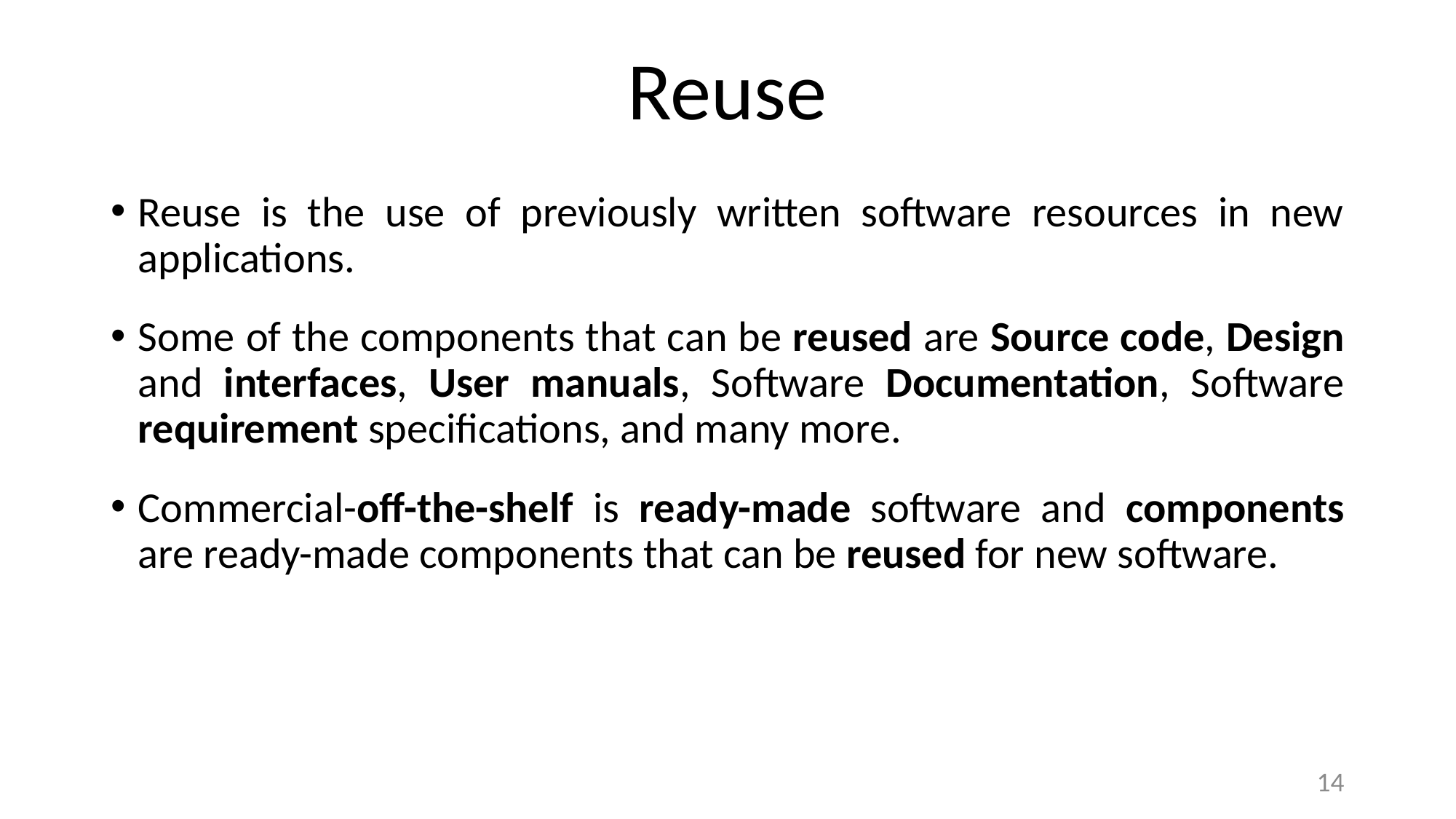

# Reuse
Reuse is the use of previously written software resources in new applications.
Some of the components that can be reused are Source code, Design and interfaces, User manuals, Software Documentation, Software requirement specifications, and many more.
Commercial-off-the-shelf is ready-made software and components are ready-made components that can be reused for new software.
14